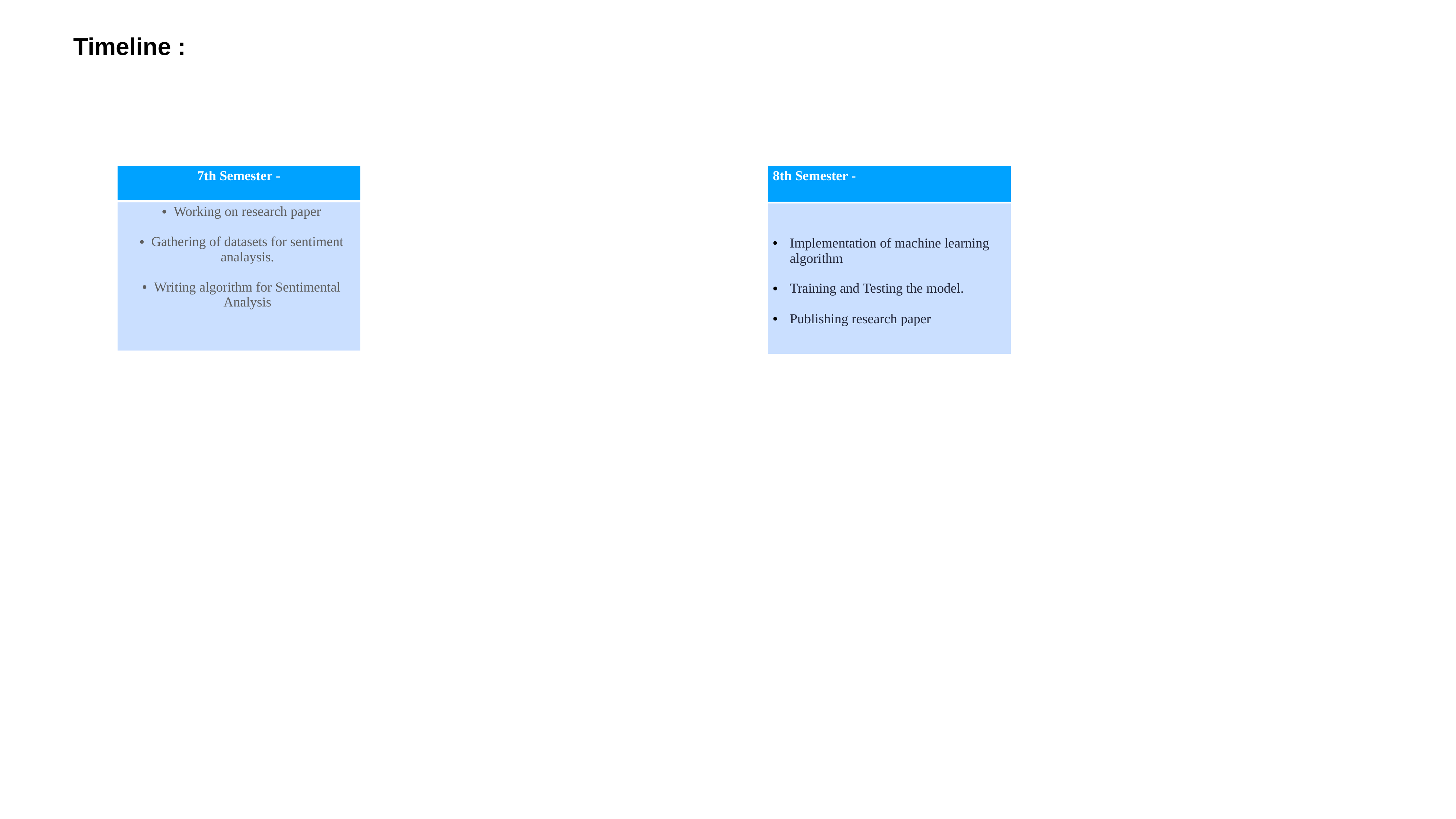

Timeline :
| 8th Semester - |
| --- |
| Implementation of machine learning algorithm Training and Testing the model. Publishing research paper |
| 7th Semester - |
| --- |
| Working on research paper Gathering of datasets for sentiment analaysis. Writing algorithm for Sentimental Analysis |